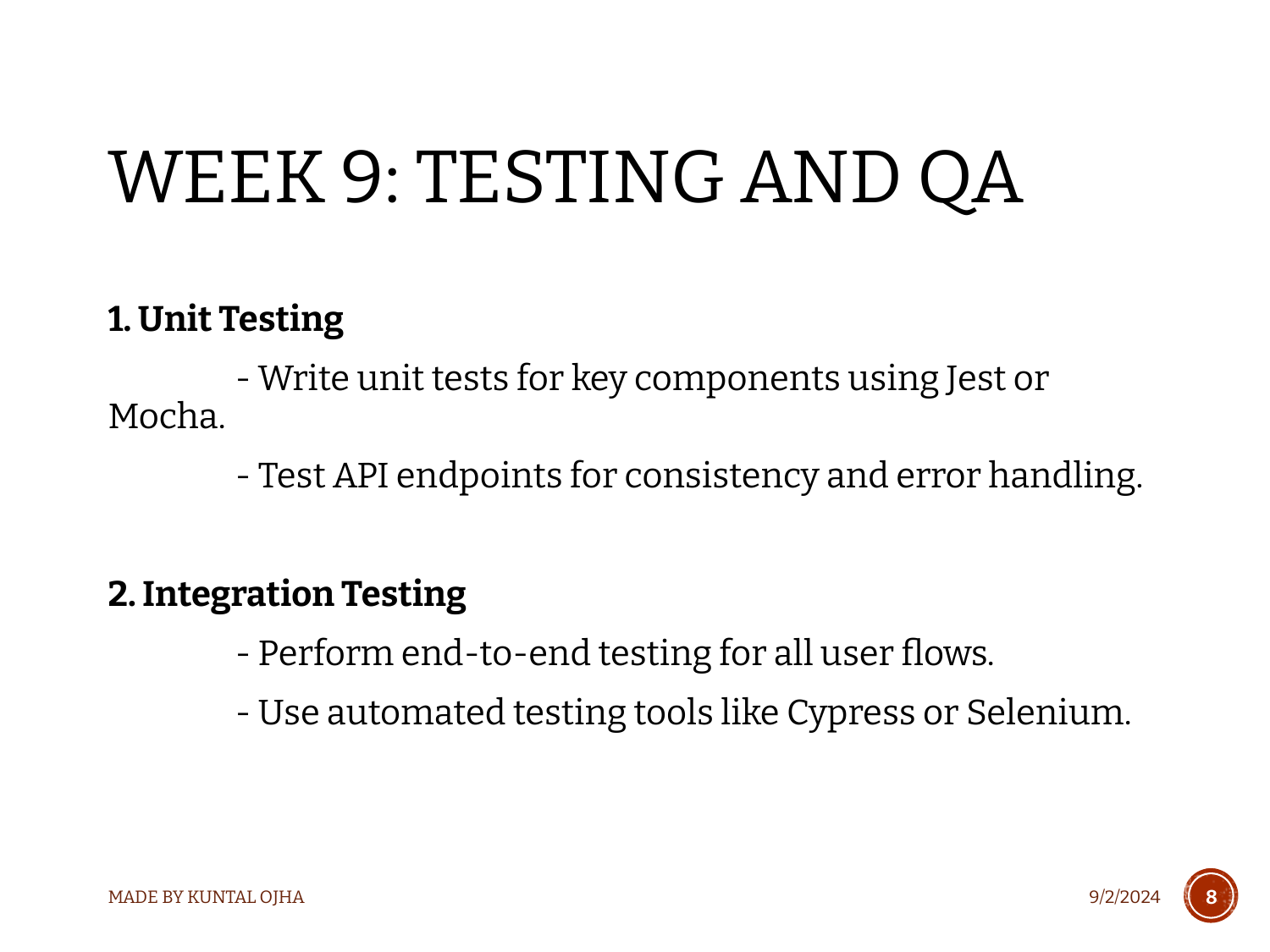

# Week 9: Testing and QA
1. Unit Testing
	- Write unit tests for key components using Jest or Mocha.
	- Test API endpoints for consistency and error handling.

2. Integration Testing
	- Perform end-to-end testing for all user flows.
	- Use automated testing tools like Cypress or Selenium.
MADE BY KUNTAL OJHA
9/2/2024
8